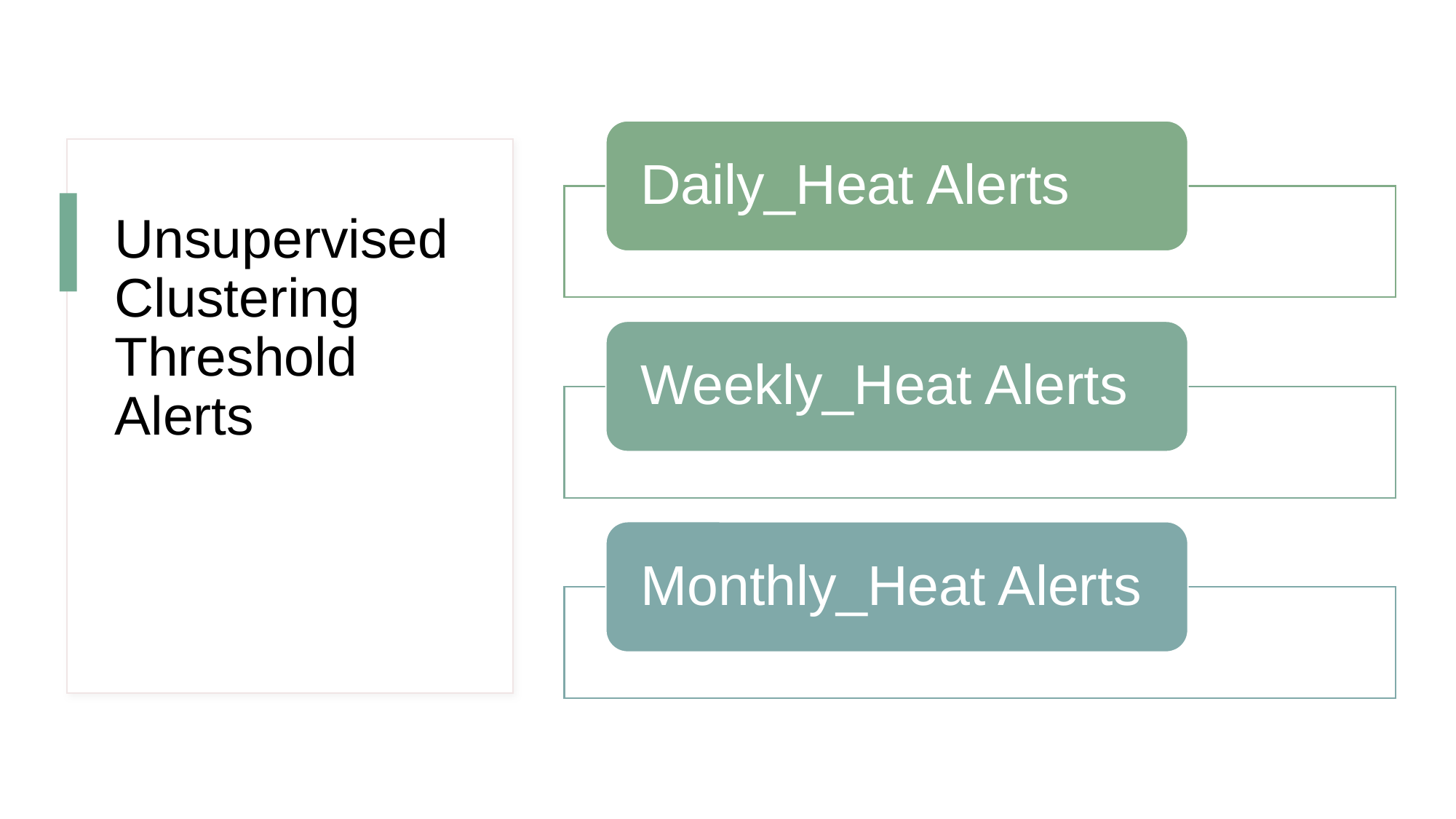

Daily_Heat Alerts
Weekly_Heat Alerts
Monthly_Heat Alerts

# Unsupervised Clustering Threshold Alerts